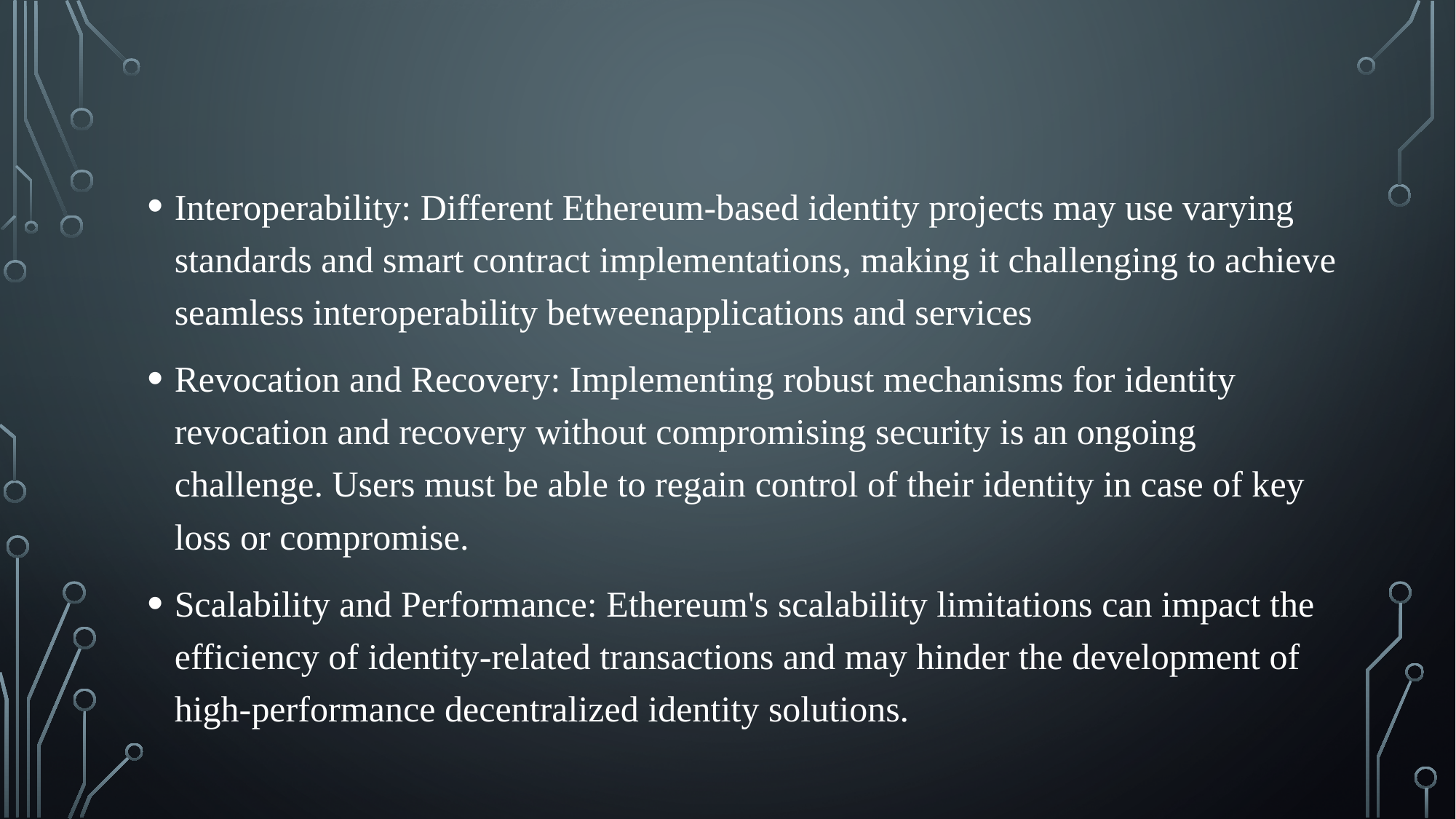

Interoperability: Different Ethereum-based identity projects may use varying standards and smart contract implementations, making it challenging to achieve seamless interoperability betweenapplications and services
Revocation and Recovery: Implementing robust mechanisms for identity revocation and recovery without compromising security is an ongoing challenge. Users must be able to regain control of their identity in case of key loss or compromise.
Scalability and Performance: Ethereum's scalability limitations can impact the efficiency of identity-related transactions and may hinder the development of high-performance decentralized identity solutions.